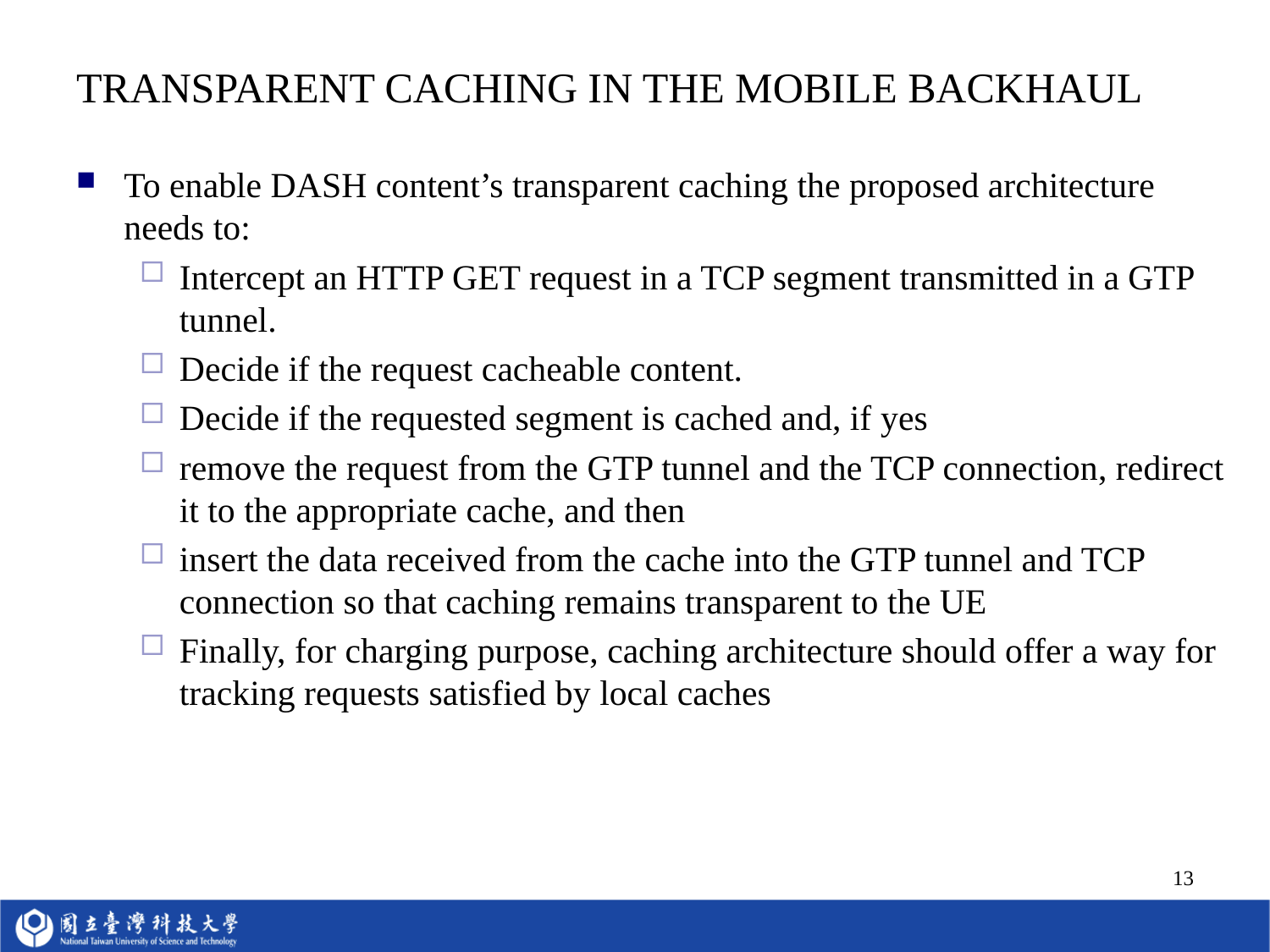

# TRANSPARENT CACHING IN THE MOBILE BACKHAUL
To enable DASH content’s transparent caching the proposed architecture needs to:
Intercept an HTTP GET request in a TCP segment transmitted in a GTP tunnel.
Decide if the request cacheable content.
Decide if the requested segment is cached and, if yes
remove the request from the GTP tunnel and the TCP connection, redirect it to the appropriate cache, and then
insert the data received from the cache into the GTP tunnel and TCP connection so that caching remains transparent to the UE
Finally, for charging purpose, caching architecture should offer a way for tracking requests satisfied by local caches
13